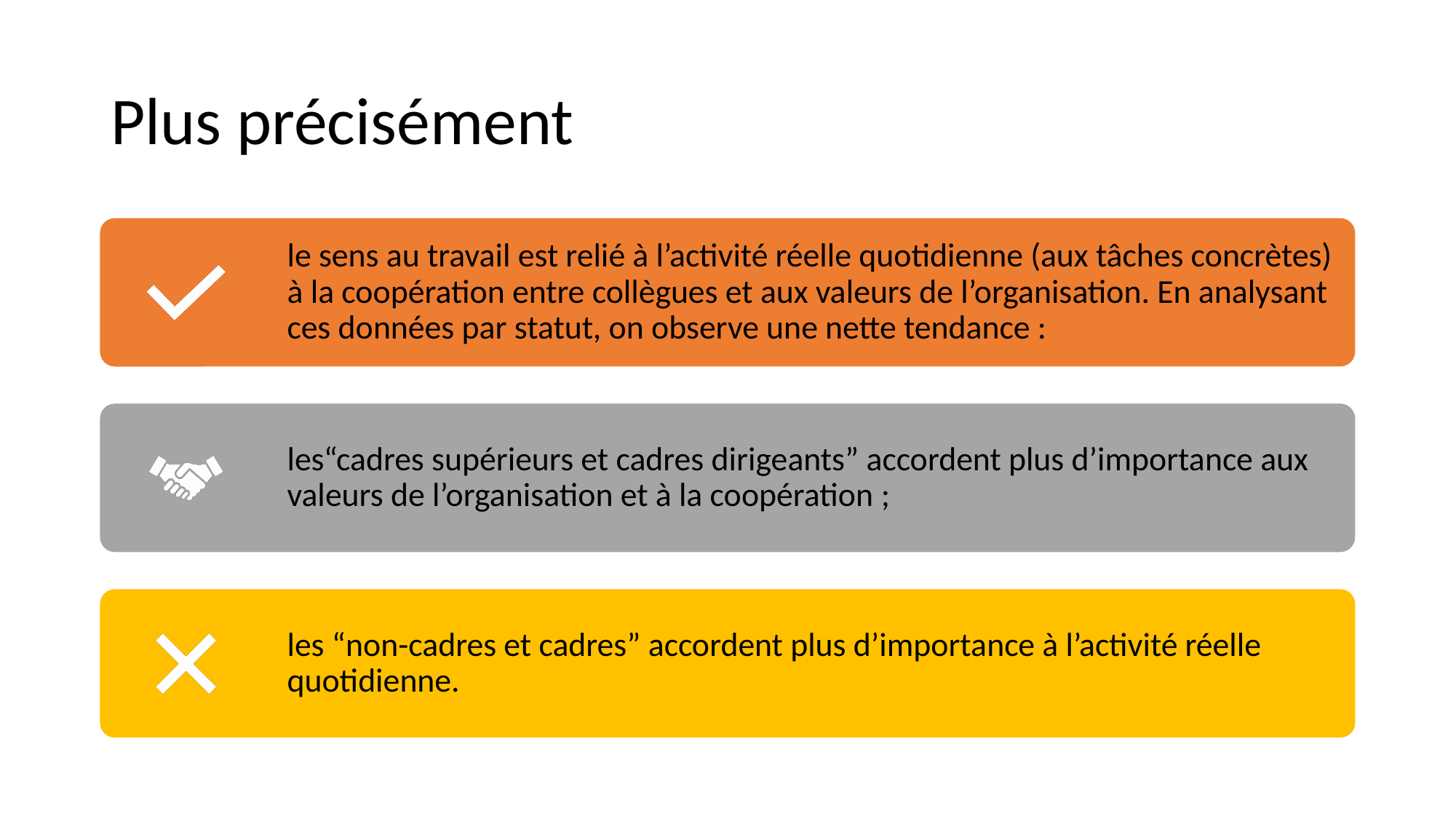

# Plus précisément
le sens au travail est relié à l’activité réelle quotidienne (aux tâches concrètes) à la coopération entre collègues et aux valeurs de l’organisation. En analysant ces données par statut, on observe une nette tendance :
les“cadres supérieurs et cadres dirigeants” accordent plus d’importance aux valeurs de l’organisation et à la coopération ;
les “non-cadres et cadres” accordent plus d’importance à l’activité réelle quotidienne.